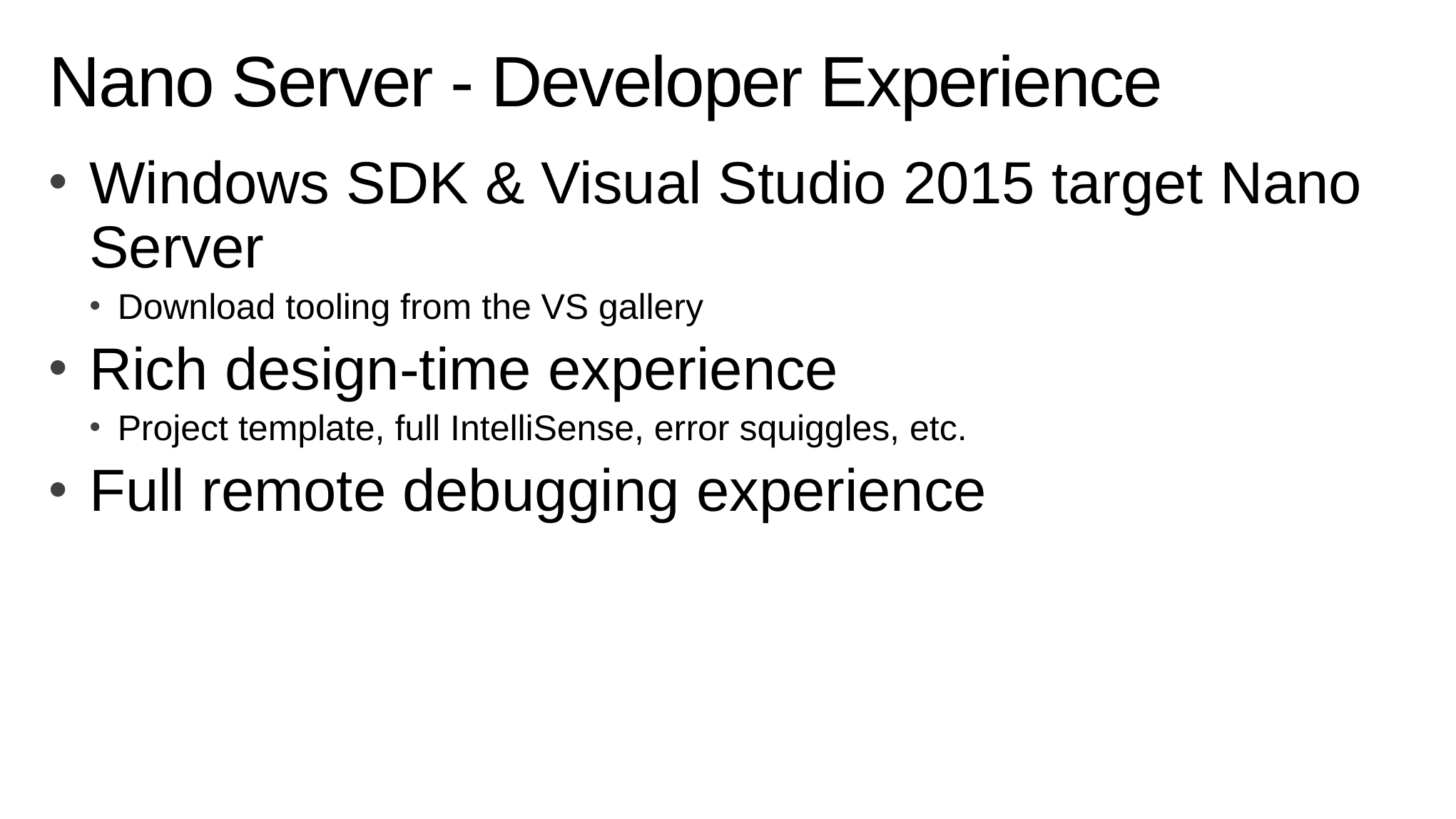

# Nano Server - Developer Experience
Windows SDK & Visual Studio 2015 target Nano Server
Download tooling from the VS gallery
Rich design-time experience
Project template, full IntelliSense, error squiggles, etc.
Full remote debugging experience